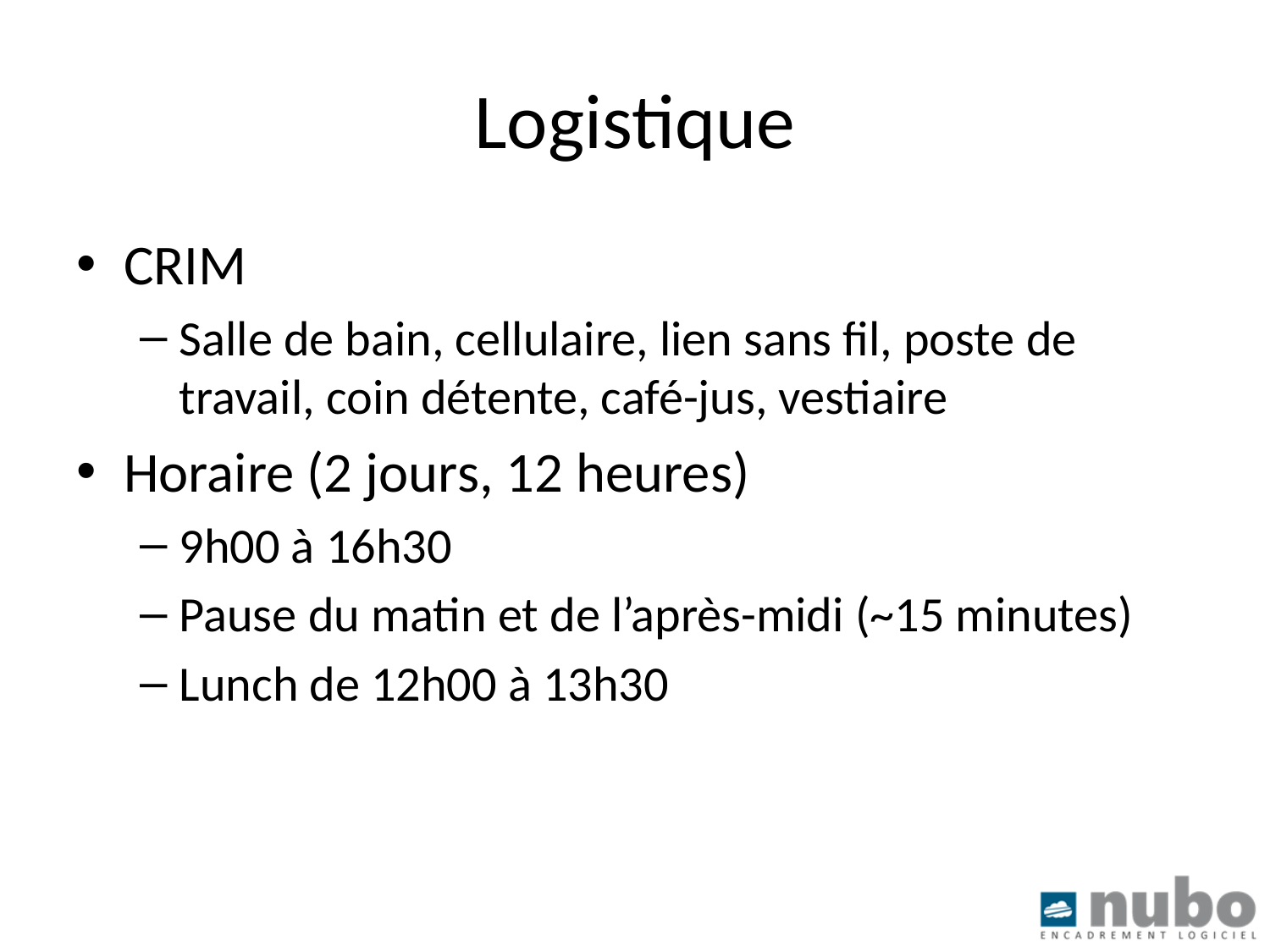

# Logistique
CRIM
Salle de bain, cellulaire, lien sans fil, poste de travail, coin détente, café-jus, vestiaire
Horaire (2 jours, 12 heures)
9h00 à 16h30
Pause du matin et de l’après-midi (~15 minutes)
Lunch de 12h00 à 13h30